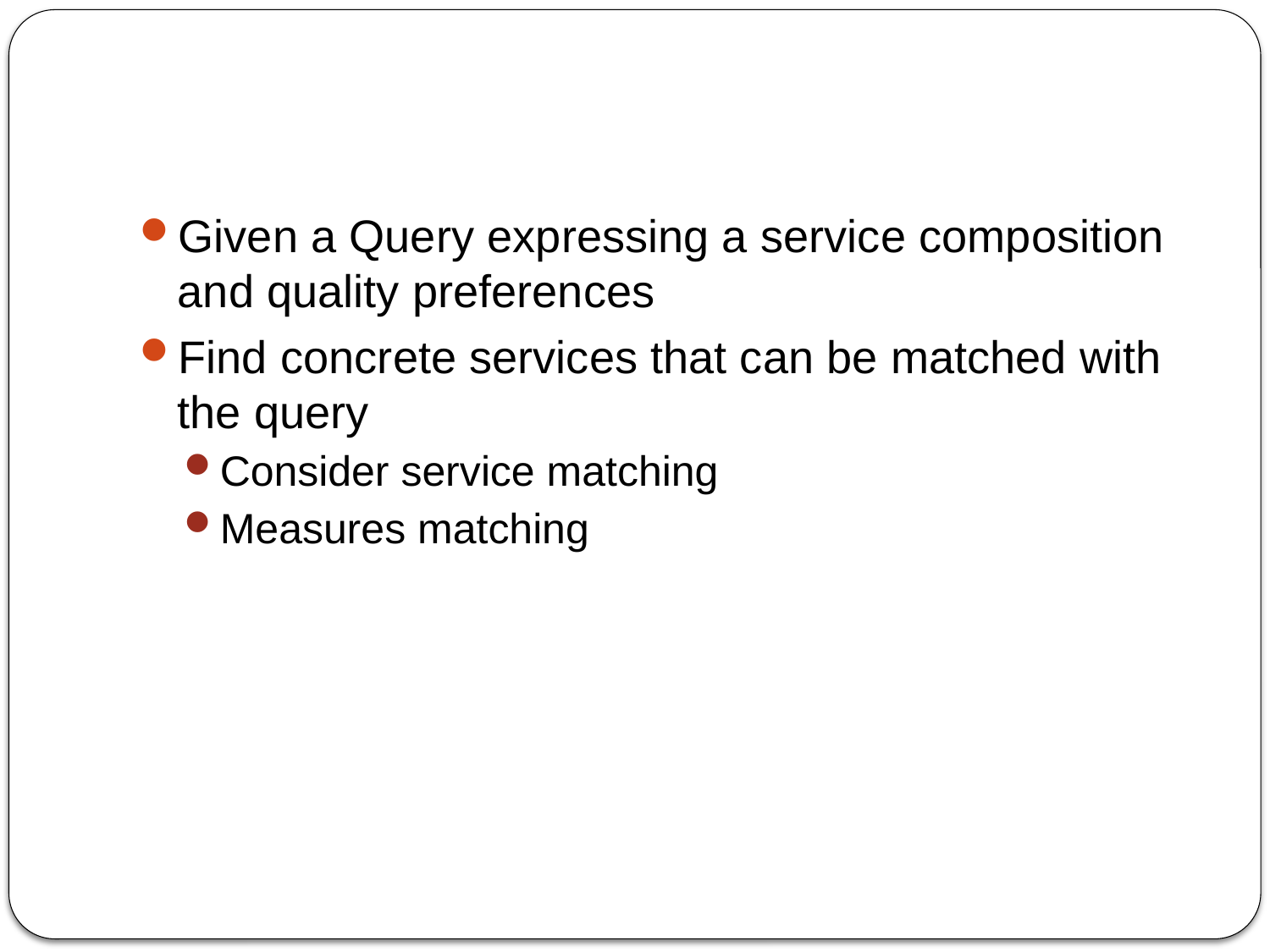

#
Given a Query expressing a service composition and quality preferences
Find concrete services that can be matched with the query
Consider service matching
Measures matching